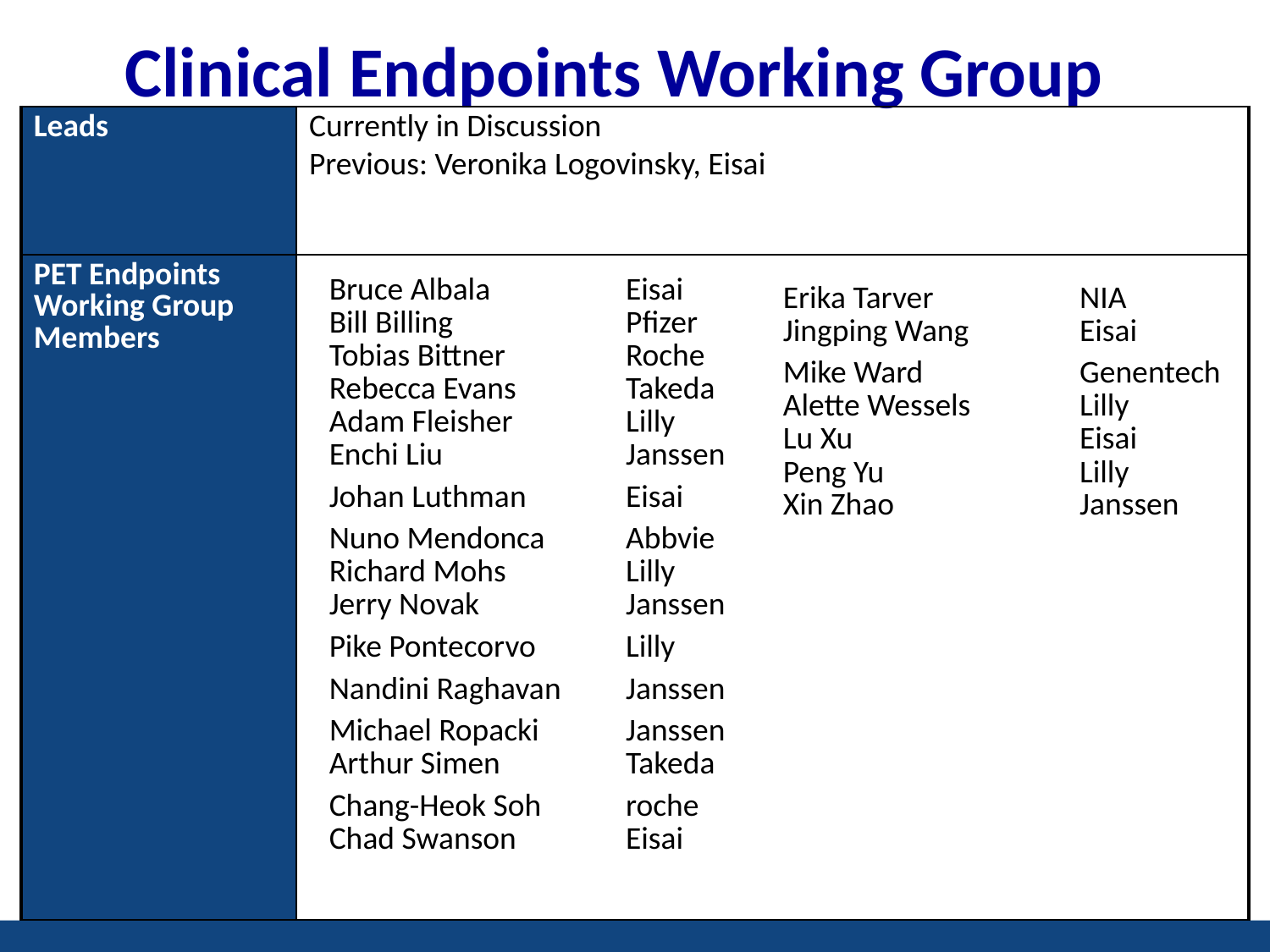

# Clinical Endpoints Working Group
| Leads | Currently in Discussion Previous: Veronika Logovinsky, Eisai |
| --- | --- |
| PET Endpoints Working Group Members |  |
| Bruce Albala | Eisai |
| --- | --- |
| Bill Billing | Pfizer |
| Tobias Bittner | Roche |
| Rebecca Evans | Takeda |
| Adam Fleisher | Lilly |
| Enchi Liu | Janssen |
| Johan Luthman | Eisai |
| Nuno Mendonca | Abbvie |
| Richard Mohs | Lilly |
| Jerry Novak | Janssen |
| Pike Pontecorvo | Lilly |
| Nandini Raghavan | Janssen |
| Michael Ropacki | Janssen |
| Arthur Simen | Takeda |
| Chang-Heok Soh | roche |
| Chad Swanson | Eisai |
| Erika Tarver | NIA |
| --- | --- |
| Jingping Wang | Eisai |
| Mike Ward | Genentech |
| Alette Wessels | Lilly |
| Lu Xu | Eisai |
| Peng Yu | Lilly |
| Xin Zhao | Janssen |